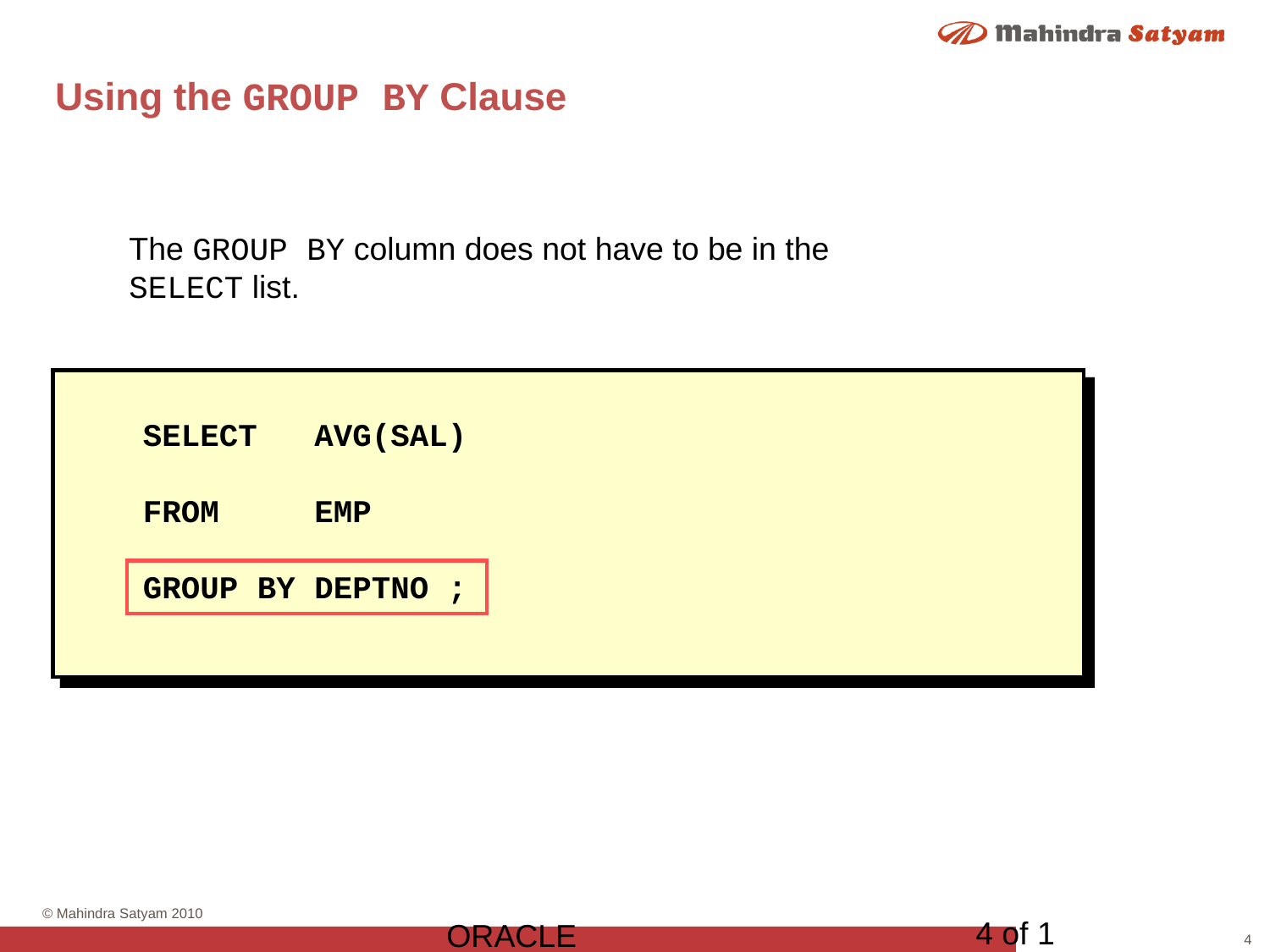

# Using the GROUP BY Clause
The GROUP BY column does not have to be in the
SELECT list.

SELECT   AVG(SAL)

FROM     EMP

GROUP BY DEPTNO ;

4 of 1
ORACLE